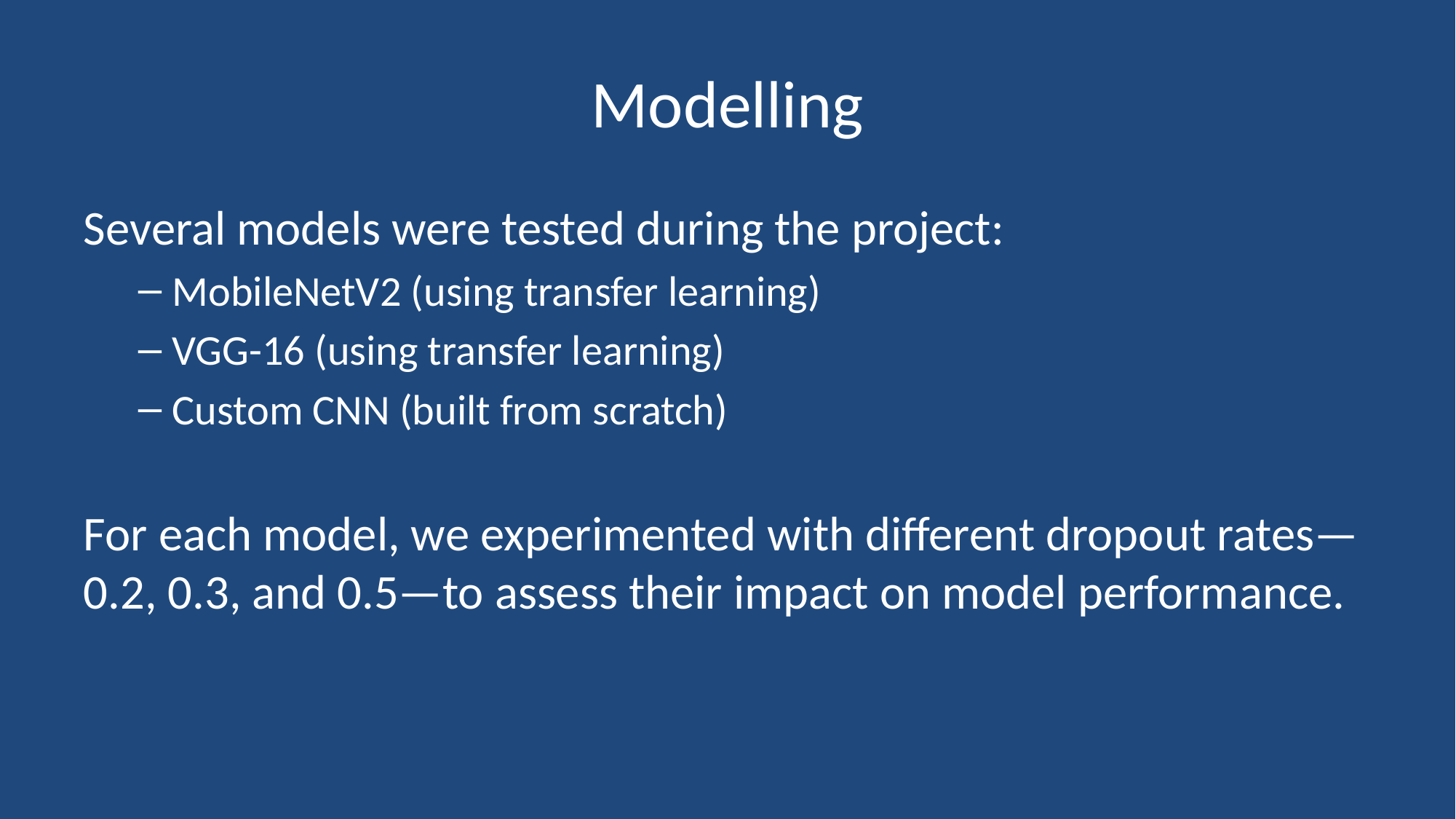

# Modelling
Several models were tested during the project:
MobileNetV2 (using transfer learning)
VGG-16 (using transfer learning)
Custom CNN (built from scratch)

For each model, we experimented with different dropout rates—0.2, 0.3, and 0.5—to assess their impact on model performance.